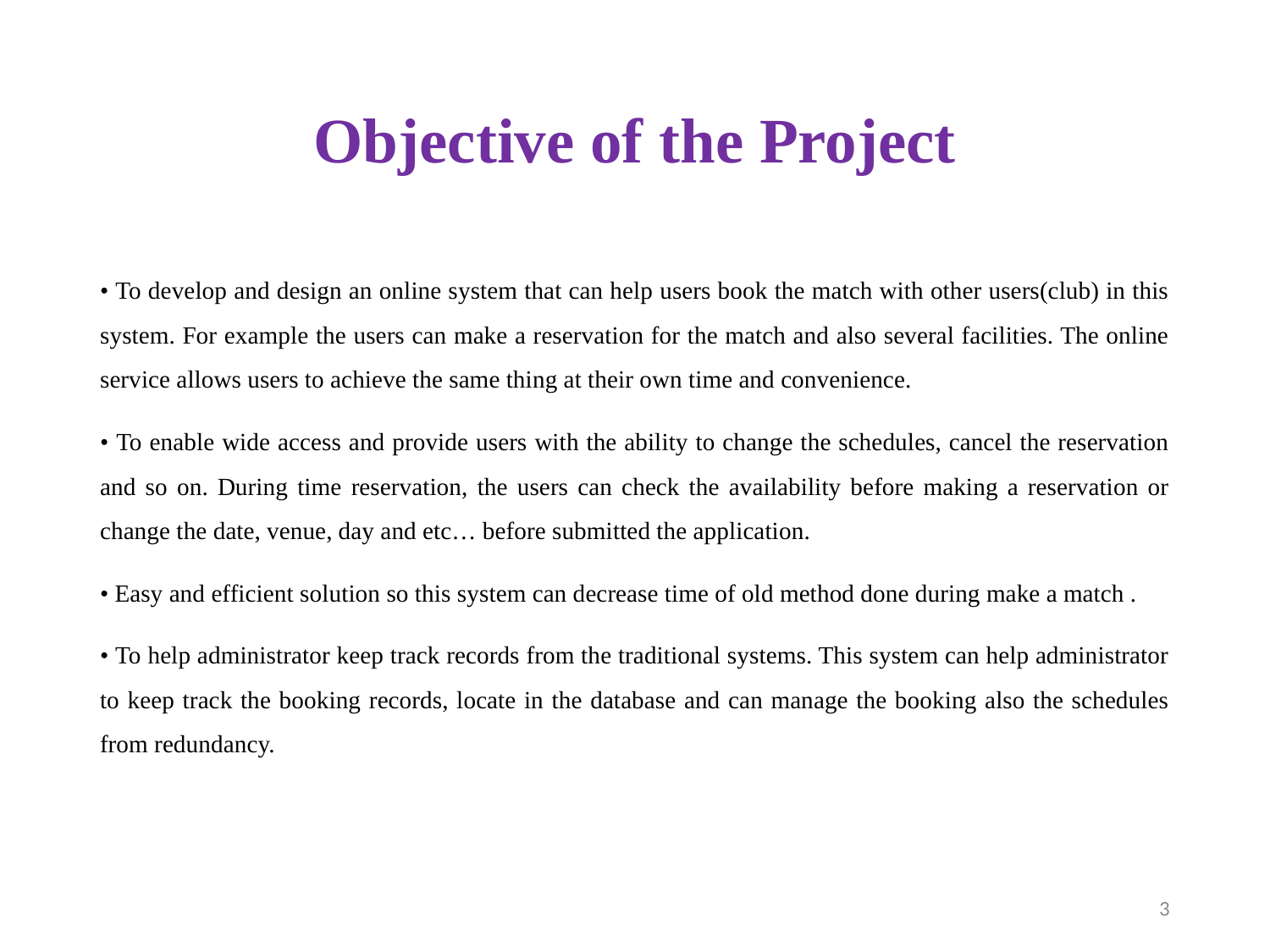

# Objective of the Project
• To develop and design an online system that can help users book the match with other users(club) in this system. For example the users can make a reservation for the match and also several facilities. The online service allows users to achieve the same thing at their own time and convenience.
• To enable wide access and provide users with the ability to change the schedules, cancel the reservation and so on. During time reservation, the users can check the availability before making a reservation or change the date, venue, day and etc… before submitted the application.
• Easy and efficient solution so this system can decrease time of old method done during make a match .
• To help administrator keep track records from the traditional systems. This system can help administrator to keep track the booking records, locate in the database and can manage the booking also the schedules from redundancy.
3